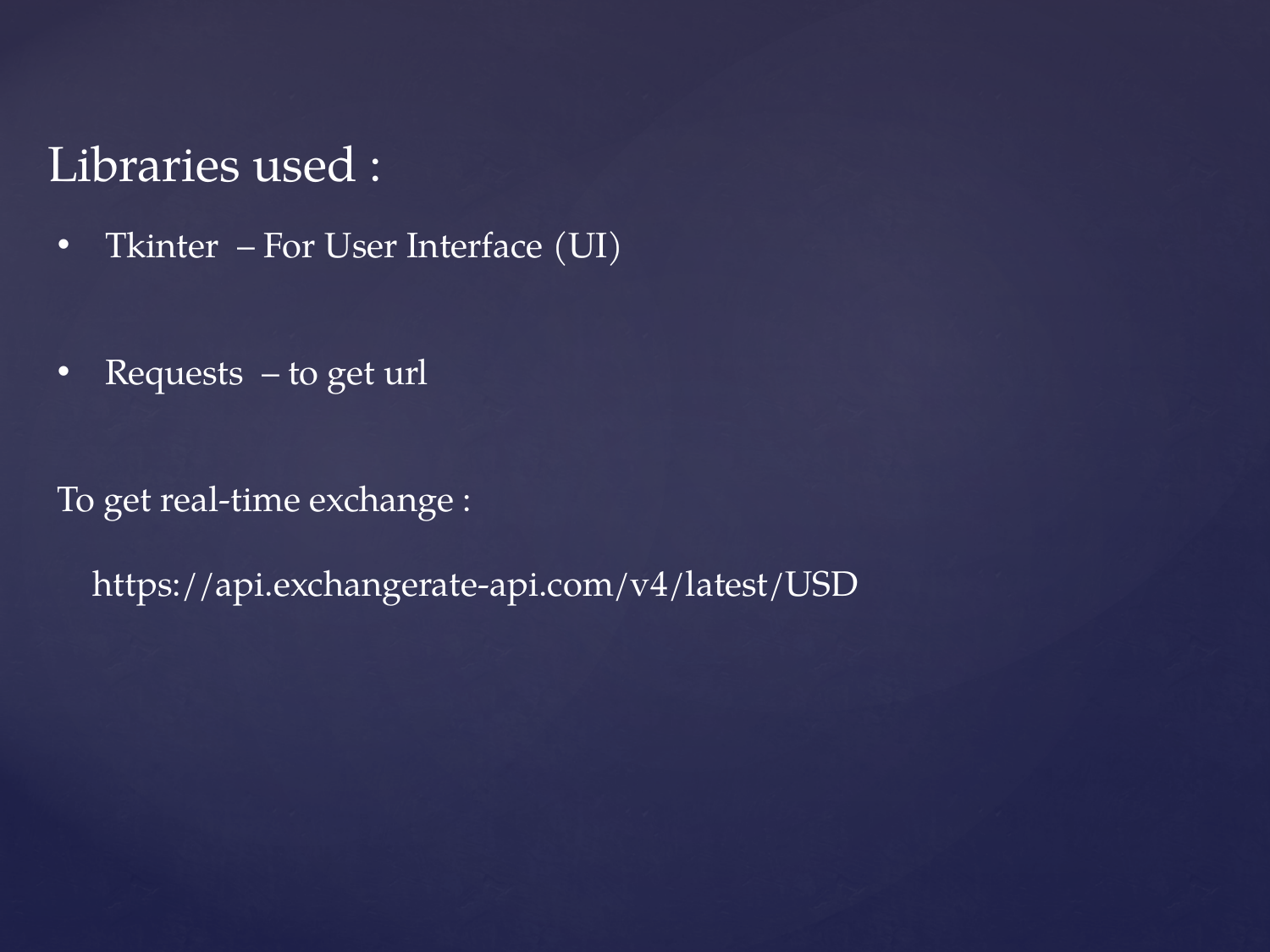

Libraries used :
Tkinter  – For User Interface (UI)

Requests  – to get url

To get real-time exchange :

    https://api.exchangerate-api.com/v4/latest/USD